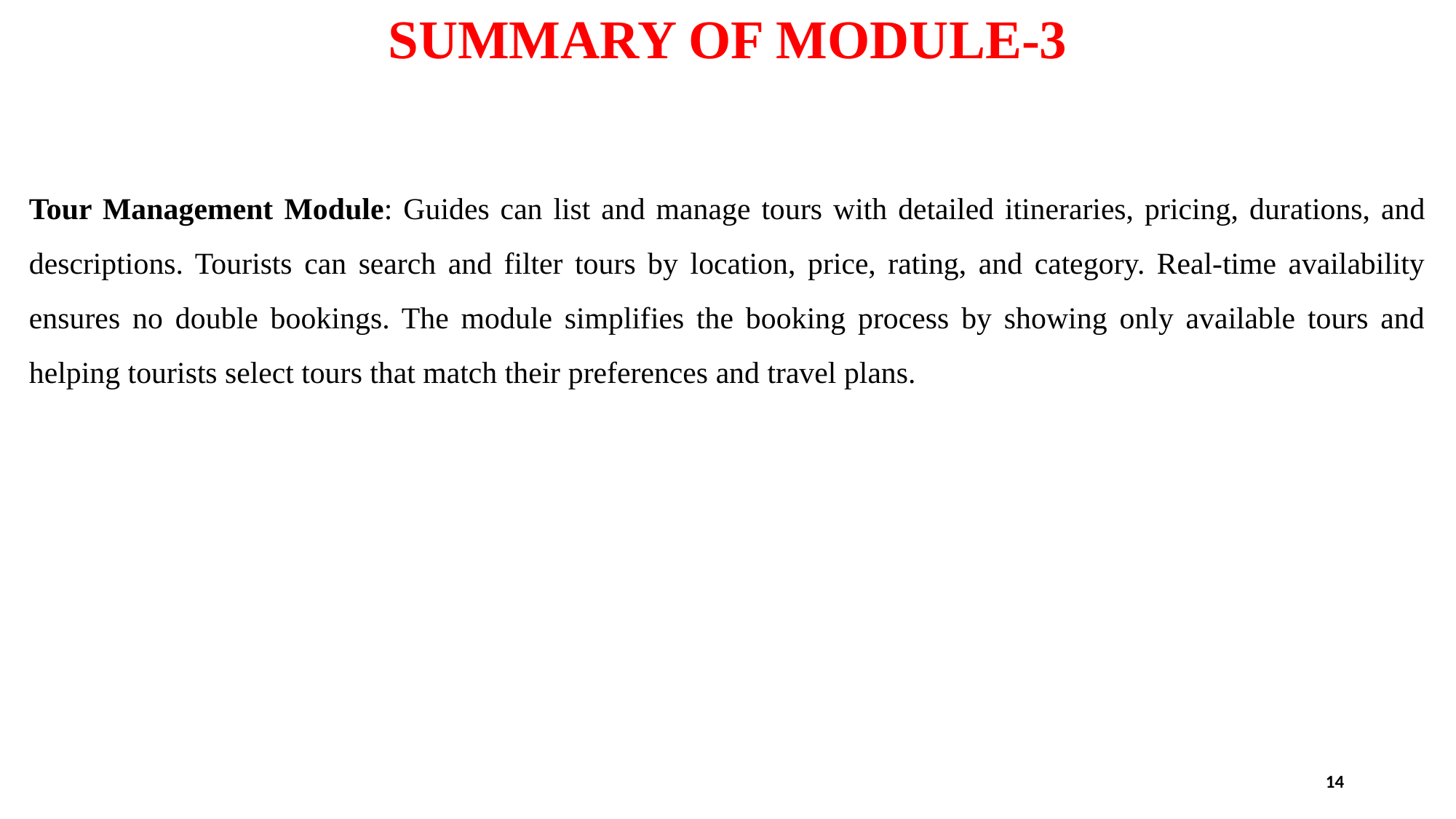

# SUMMARY OF MODULE-3
Tour Management Module: Guides can list and manage tours with detailed itineraries, pricing, durations, and descriptions. Tourists can search and filter tours by location, price, rating, and category. Real-time availability ensures no double bookings. The module simplifies the booking process by showing only available tours and helping tourists select tours that match their preferences and travel plans.

14